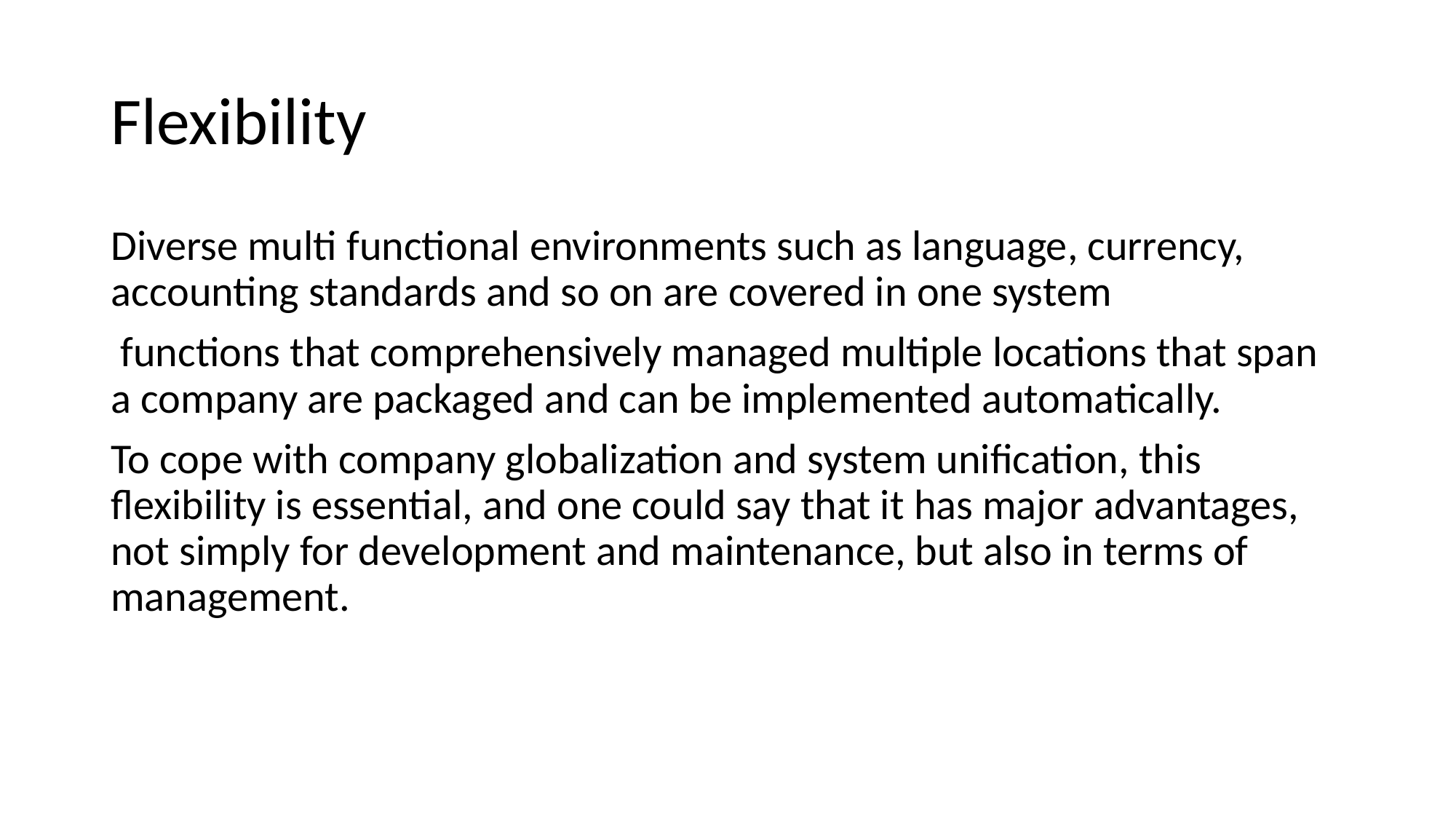

# Flexibility
Diverse multi functional environments such as language, currency, accounting standards and so on are covered in one system
 functions that comprehensively managed multiple locations that span a company are packaged and can be implemented automatically.
To cope with company globalization and system unification, this flexibility is essential, and one could say that it has major advantages, not simply for development and maintenance, but also in terms of management.